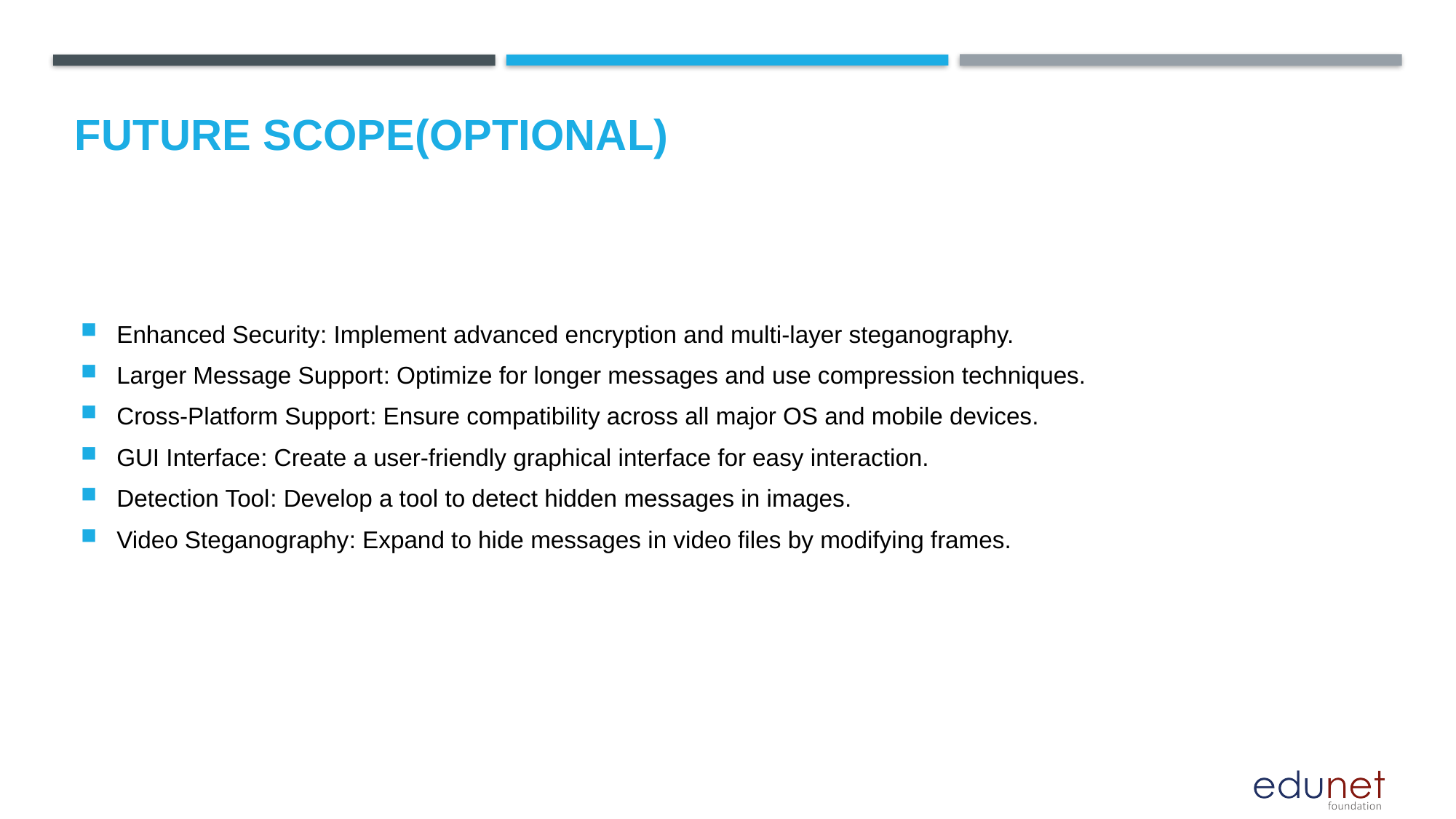

Future scope(optional)
Enhanced Security: Implement advanced encryption and multi-layer steganography.
Larger Message Support: Optimize for longer messages and use compression techniques.
Cross-Platform Support: Ensure compatibility across all major OS and mobile devices.
GUI Interface: Create a user-friendly graphical interface for easy interaction.
Detection Tool: Develop a tool to detect hidden messages in images.
Video Steganography: Expand to hide messages in video files by modifying frames.